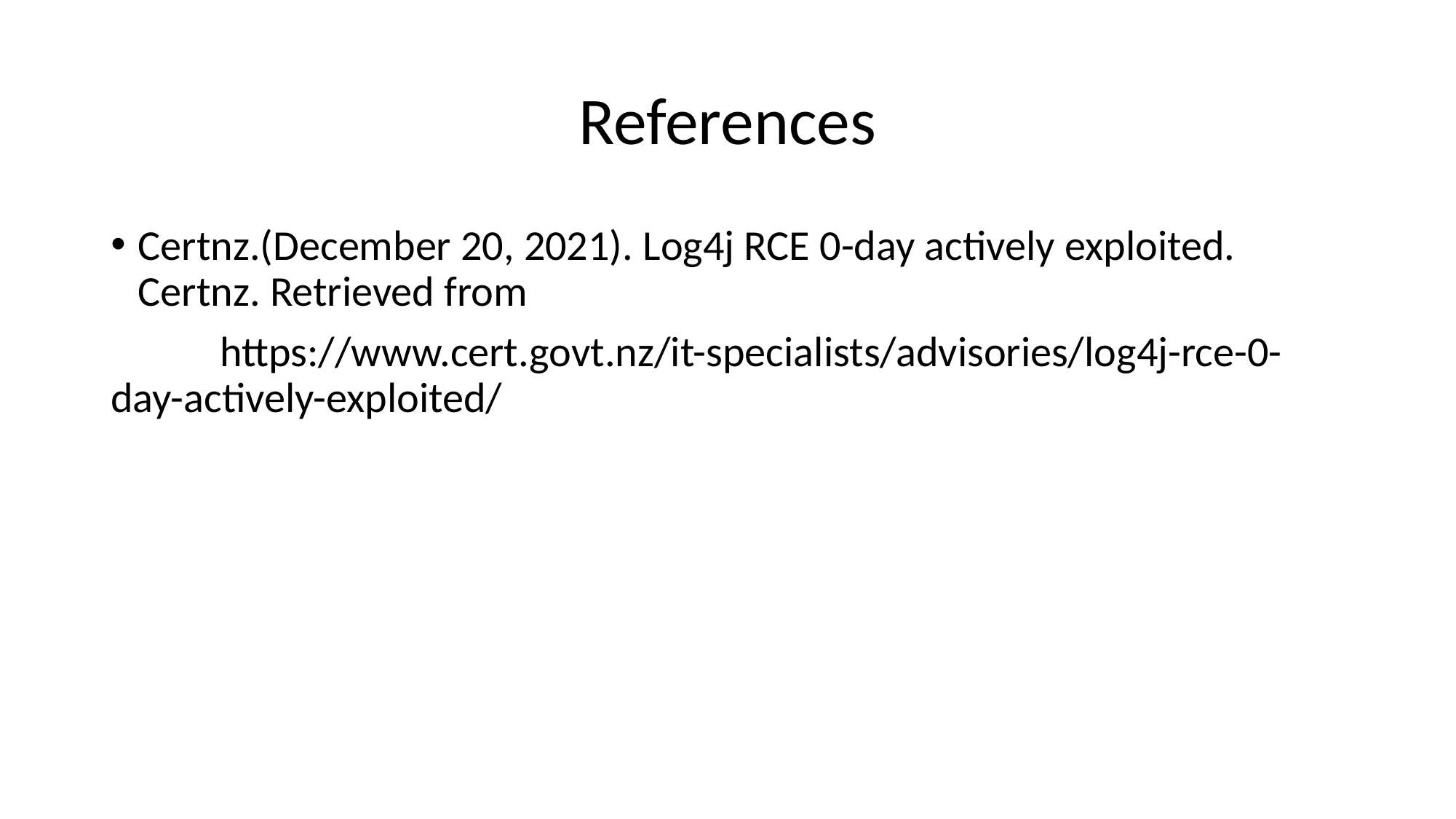

# References
Certnz.(December 20, 2021). Log4j RCE 0-day actively exploited. Certnz. Retrieved from
https://www.cert.govt.nz/it-specialists/advisories/log4j-rce-0-day-actively-exploited/